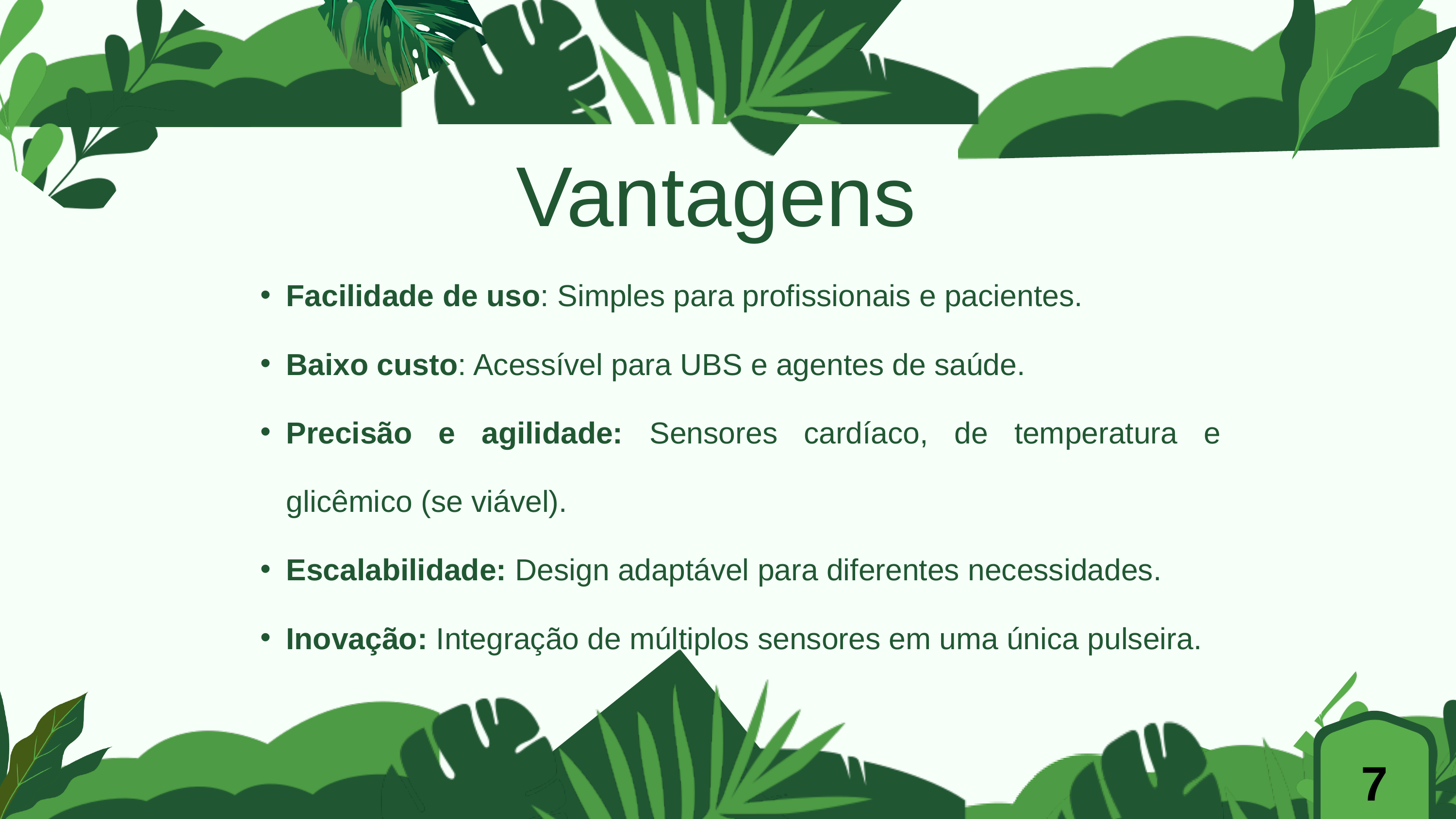

Vantagens
Facilidade de uso: Simples para profissionais e pacientes.
Baixo custo: Acessível para UBS e agentes de saúde.
Precisão e agilidade: Sensores cardíaco, de temperatura e glicêmico (se viável).
Escalabilidade: Design adaptável para diferentes necessidades.
Inovação: Integração de múltiplos sensores em uma única pulseira.

7